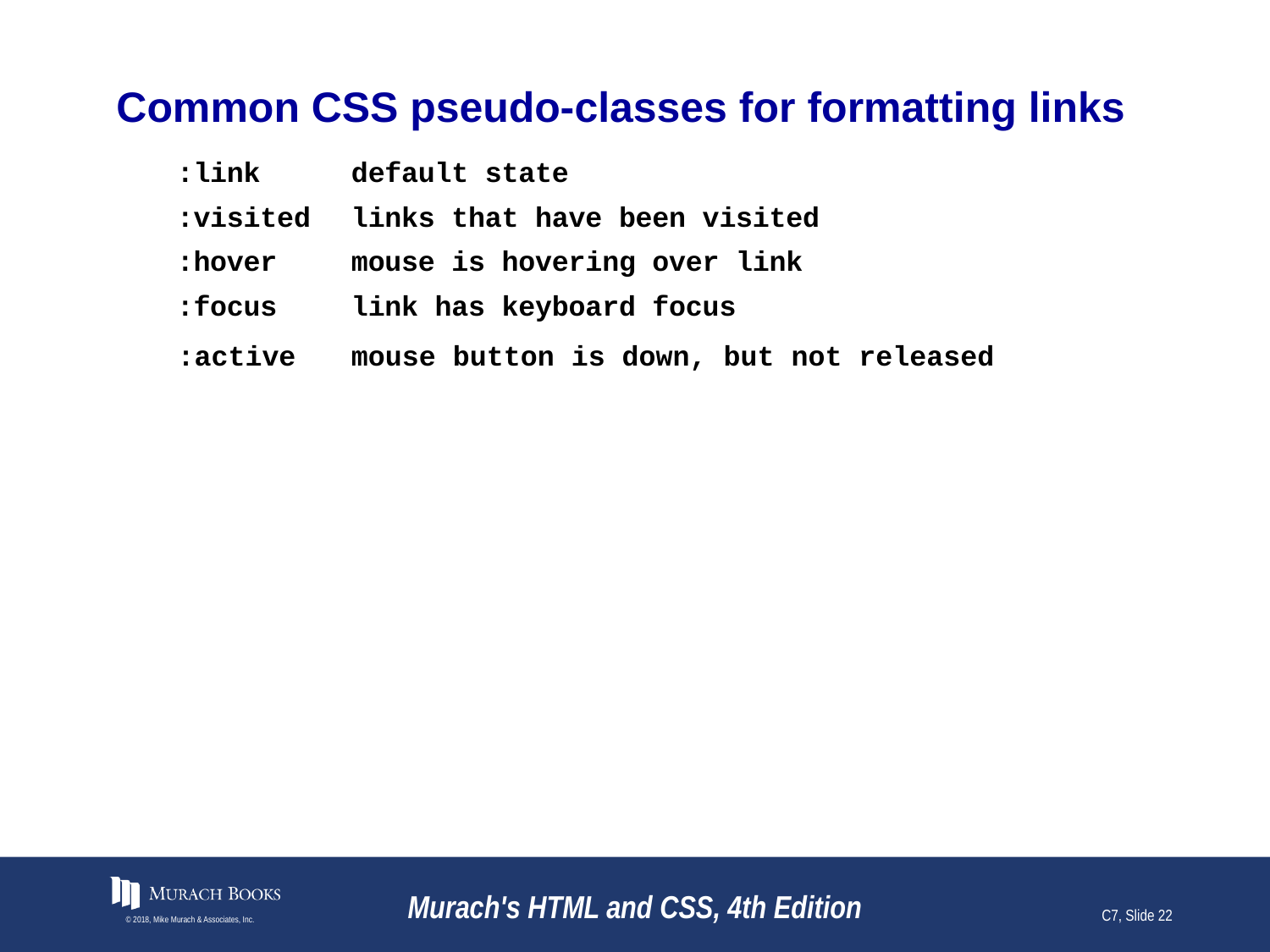

# Common CSS pseudo-classes for formatting links
:link
:visited
:hover
:focus
:active
default state
links that have been visited
mouse is hovering over link
link has keyboard focus
mouse button is down, but not released
© 2018, Mike Murach & Associates, Inc.
Murach's HTML and CSS, 4th Edition

C7, Slide 22